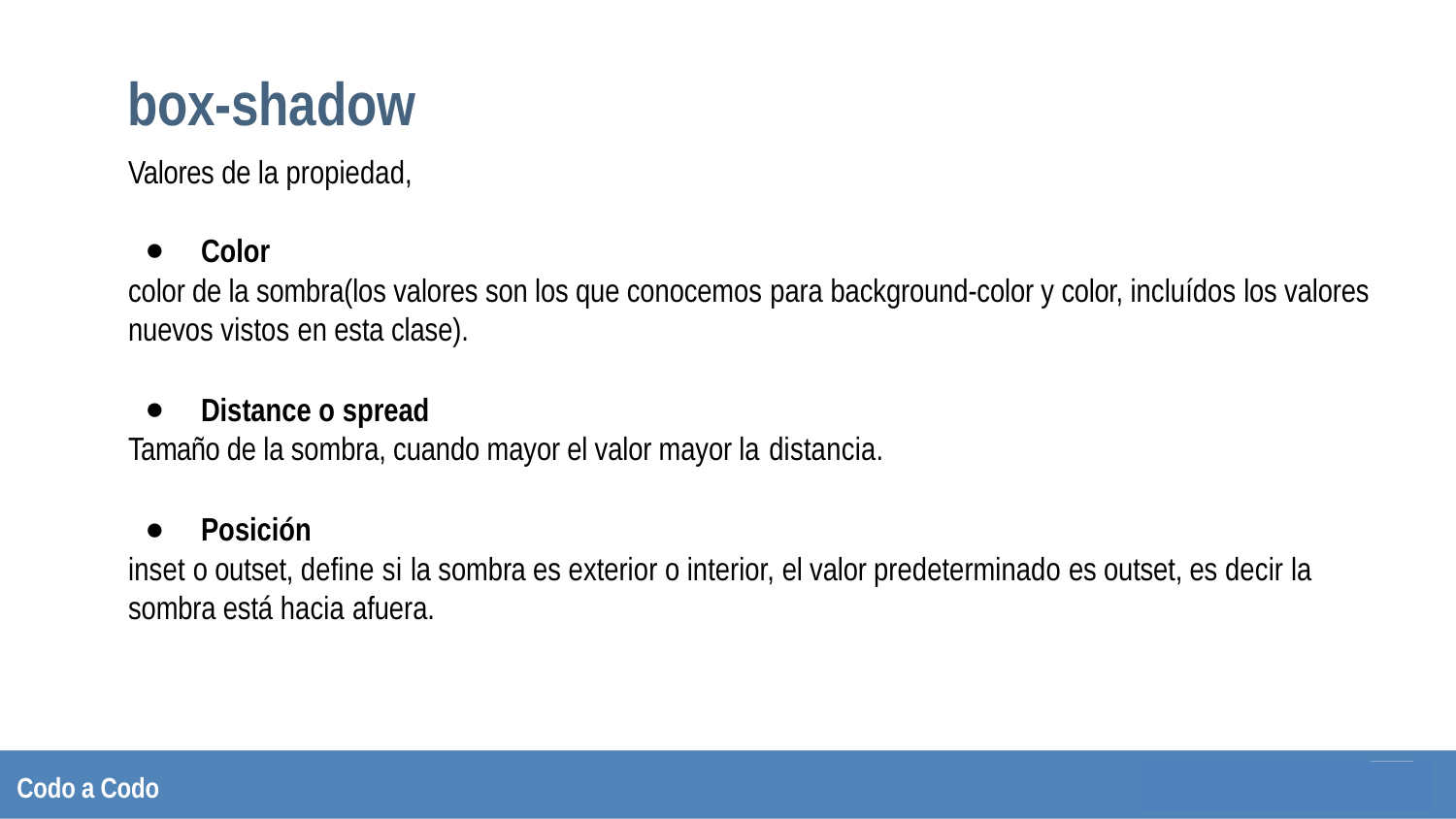

# box-shadow
Valores de la propiedad,
Color
color de la sombra(los valores son los que conocemos para background-color y color, incluídos los valores  nuevos vistos en esta clase).

Distance o spread
Tamaño de la sombra, cuando mayor el valor mayor la distancia.

Posición
inset o outset, deﬁne si la sombra es exterior o interior, el valor predeterminado es outset, es decir la  sombra está hacia afuera.

Codo a Codo